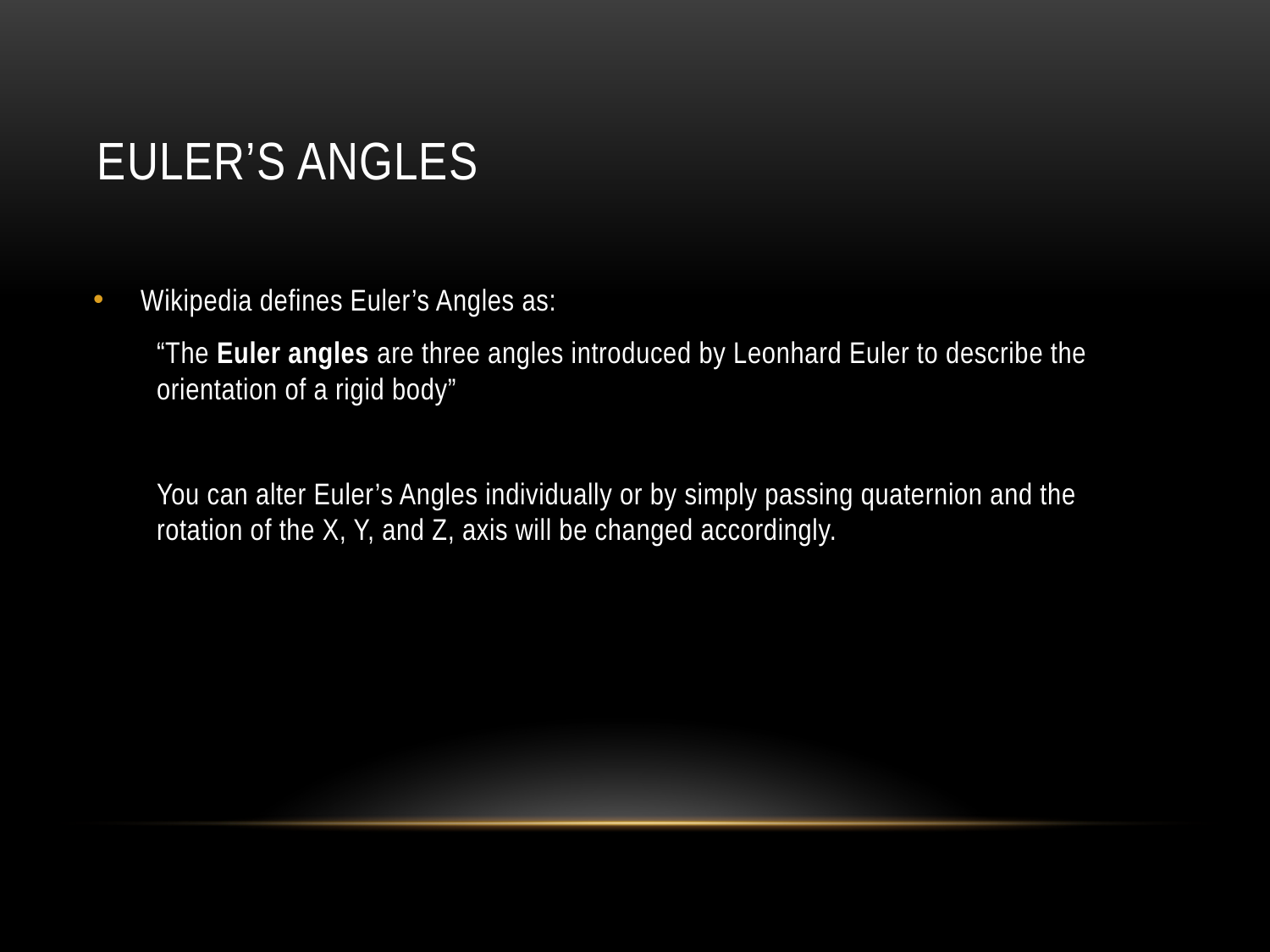

# Euler’s Angles

Wikipedia defines Euler’s Angles as:
“The Euler angles are three angles introduced by Leonhard Euler to describe the orientation of a rigid body”

You can alter Euler’s Angles individually or by simply passing quaternion and the rotation of the X, Y, and Z, axis will be changed accordingly.